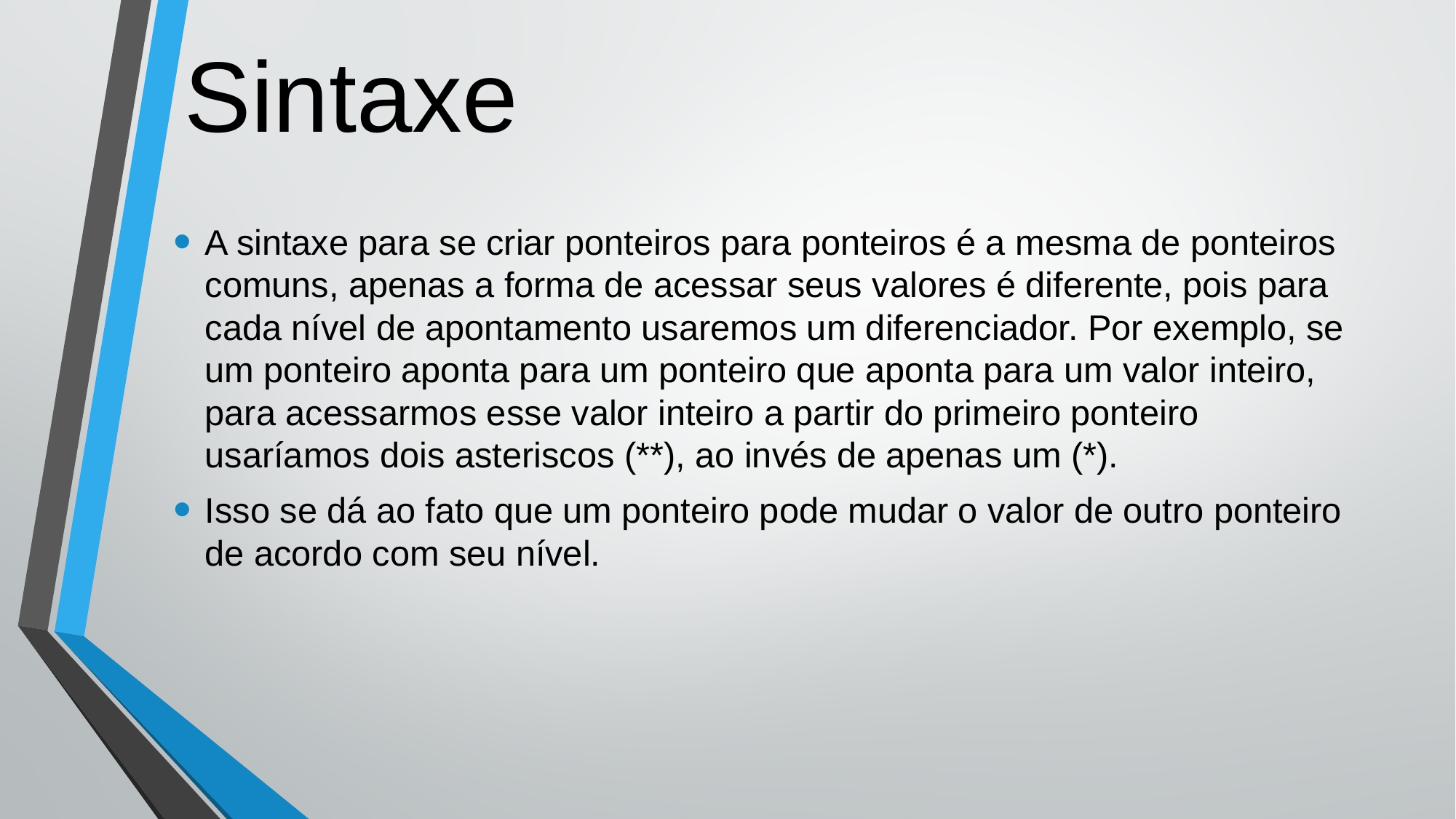

# Sintaxe
A sintaxe para se criar ponteiros para ponteiros é a mesma de ponteiros comuns, apenas a forma de acessar seus valores é diferente, pois para cada nível de apontamento usaremos um diferenciador. Por exemplo, se um ponteiro aponta para um ponteiro que aponta para um valor inteiro, para acessarmos esse valor inteiro a partir do primeiro ponteiro usaríamos dois asteriscos (**), ao invés de apenas um (*).
Isso se dá ao fato que um ponteiro pode mudar o valor de outro ponteiro de acordo com seu nível.